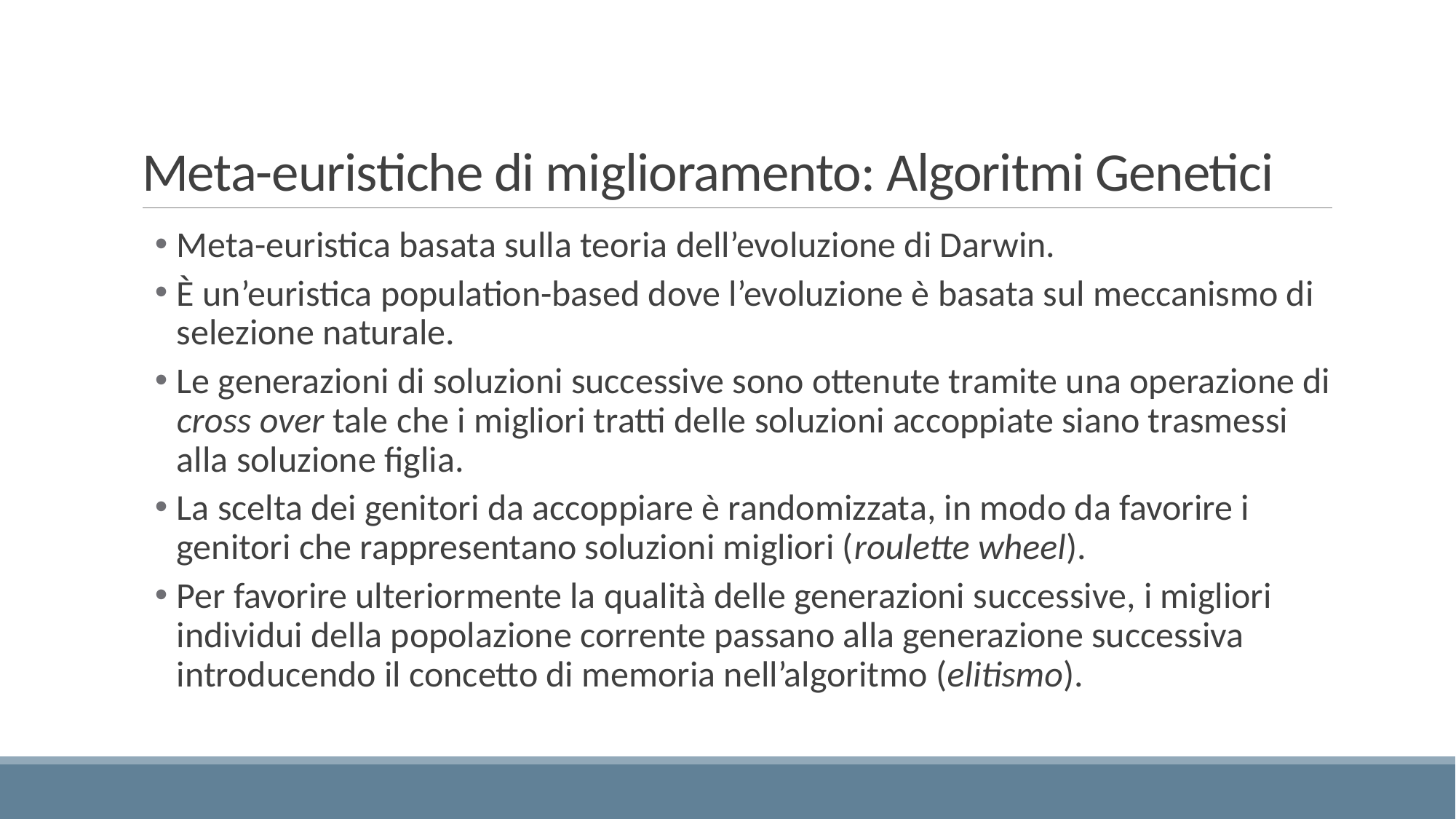

# Meta-euristiche di miglioramento: Algoritmi Genetici
Meta-euristica basata sulla teoria dell’evoluzione di Darwin.
È un’euristica population-based dove l’evoluzione è basata sul meccanismo di selezione naturale.
Le generazioni di soluzioni successive sono ottenute tramite una operazione di cross over tale che i migliori tratti delle soluzioni accoppiate siano trasmessi alla soluzione figlia.
La scelta dei genitori da accoppiare è randomizzata, in modo da favorire i genitori che rappresentano soluzioni migliori (roulette wheel).
Per favorire ulteriormente la qualità delle generazioni successive, i migliori individui della popolazione corrente passano alla generazione successiva introducendo il concetto di memoria nell’algoritmo (elitismo).